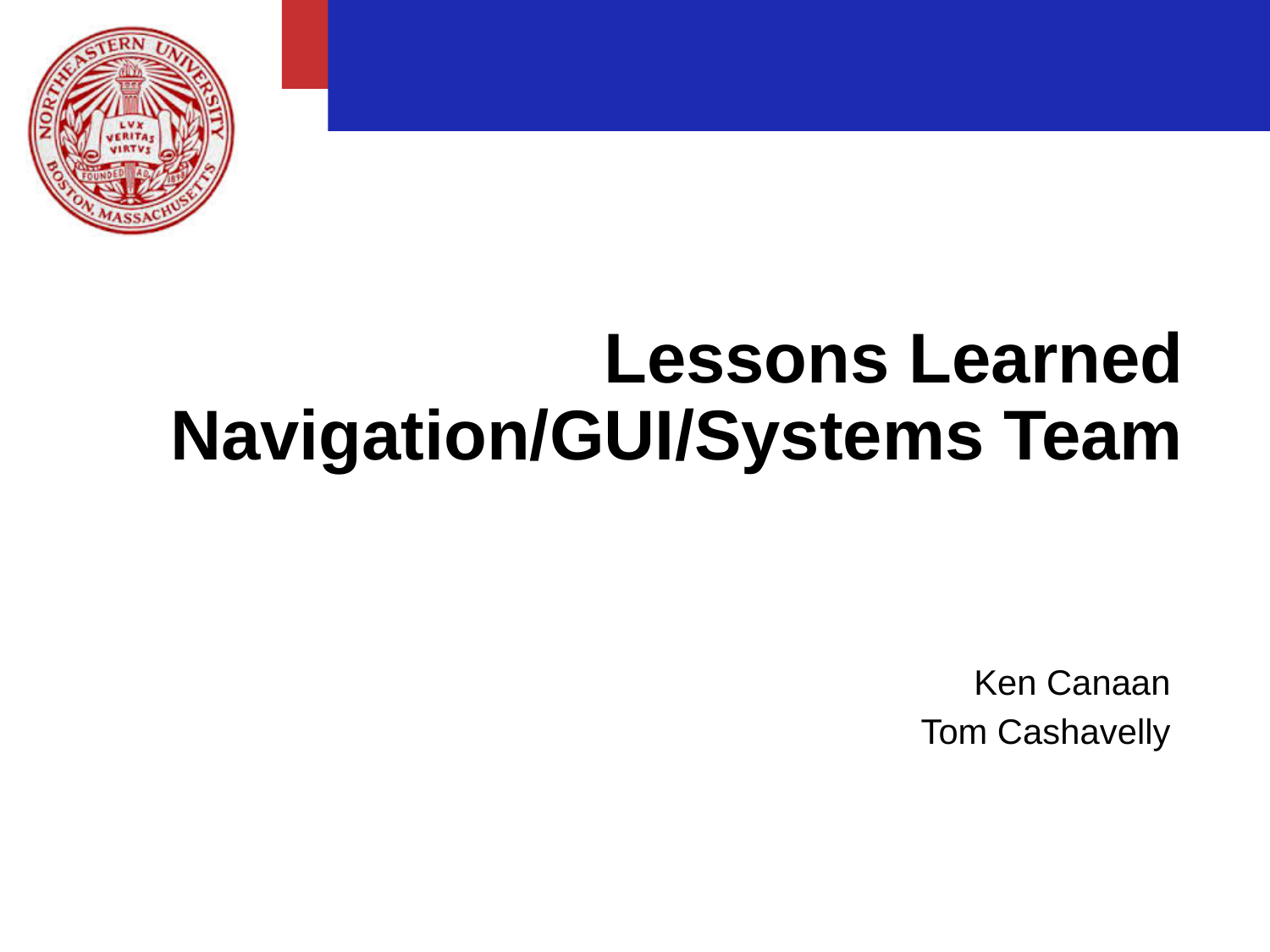

# Lessons Learned Navigation/GUI/Systems Team
Ken Canaan
Tom Cashavelly